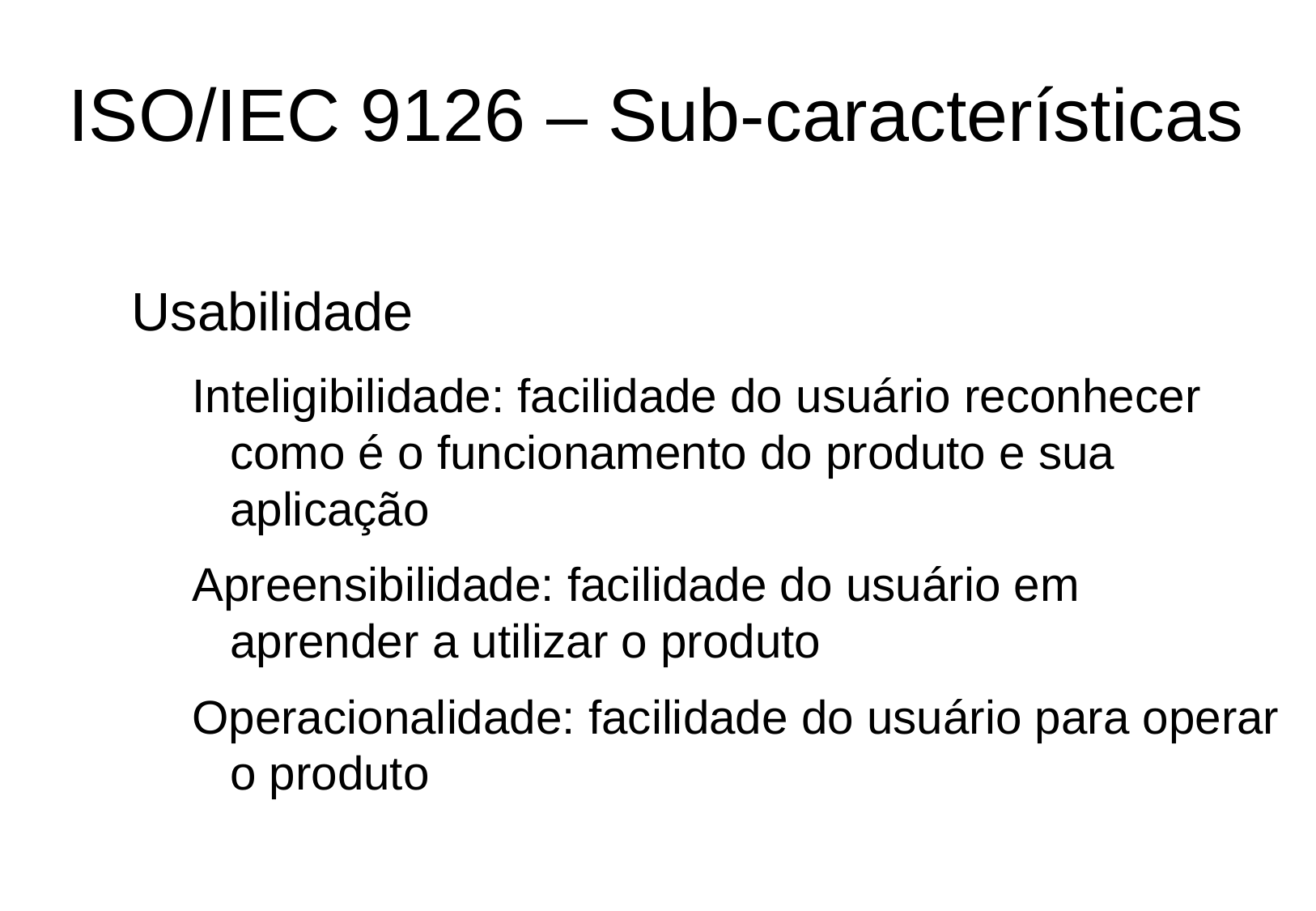

ISO/IEC 9126 – Sub-características
Usabilidade
Inteligibilidade: facilidade do usuário reconhecer como é o funcionamento do produto e sua aplicação
Apreensibilidade: facilidade do usuário em aprender a utilizar o produto
Operacionalidade: facilidade do usuário para operar o produto